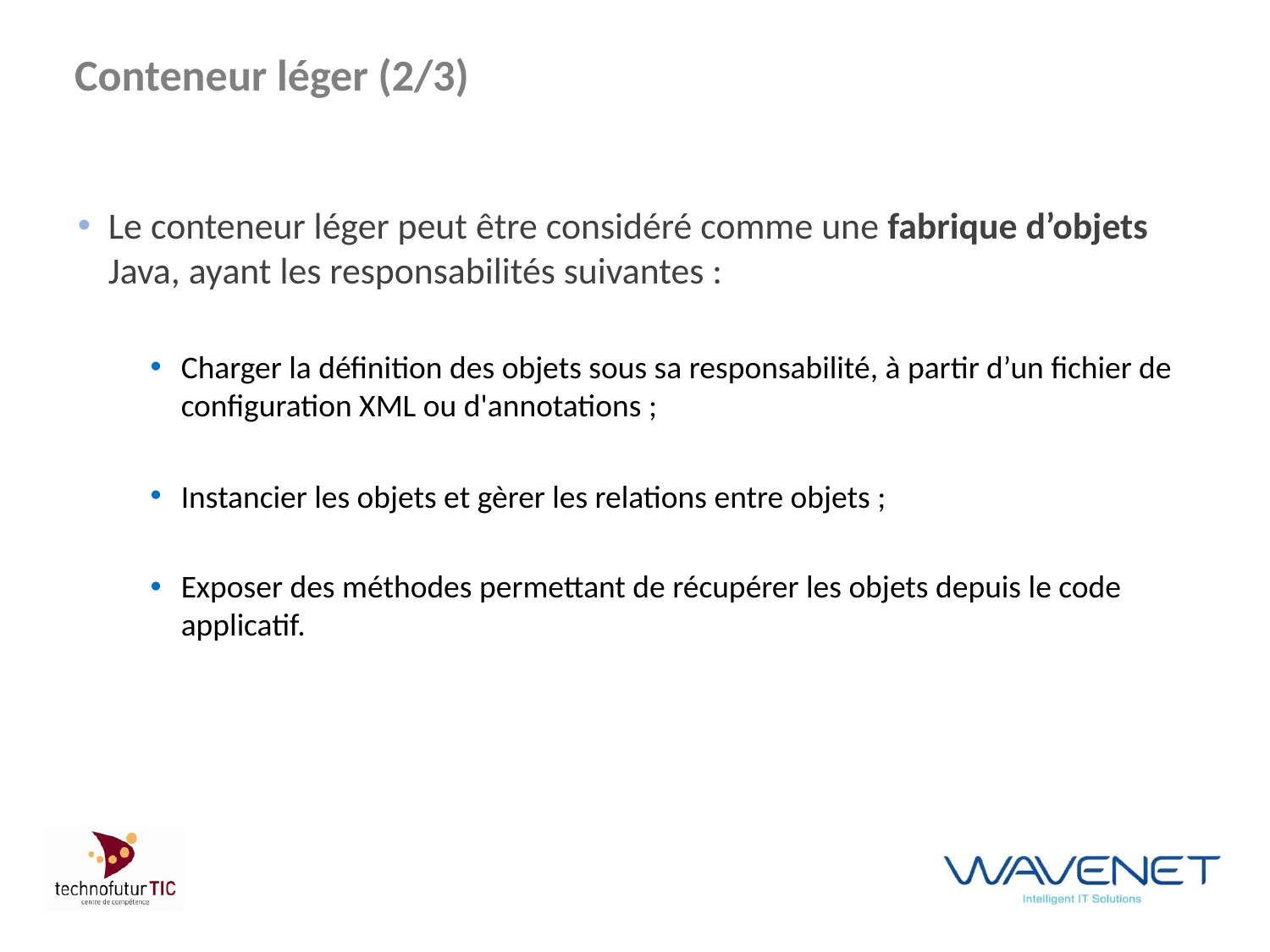

# Conteneur léger (2/3)
Le conteneur léger peut être considéré comme une fabrique d’objets Java, ayant les responsabilités suivantes :

Charger la définition des objets sous sa responsabilité, à partir d’un fichier de configuration XML ou d'annotations ;

Instancier les objets et gèrer les relations entre objets ;

Exposer des méthodes permettant de récupérer les objets depuis le code applicatif.